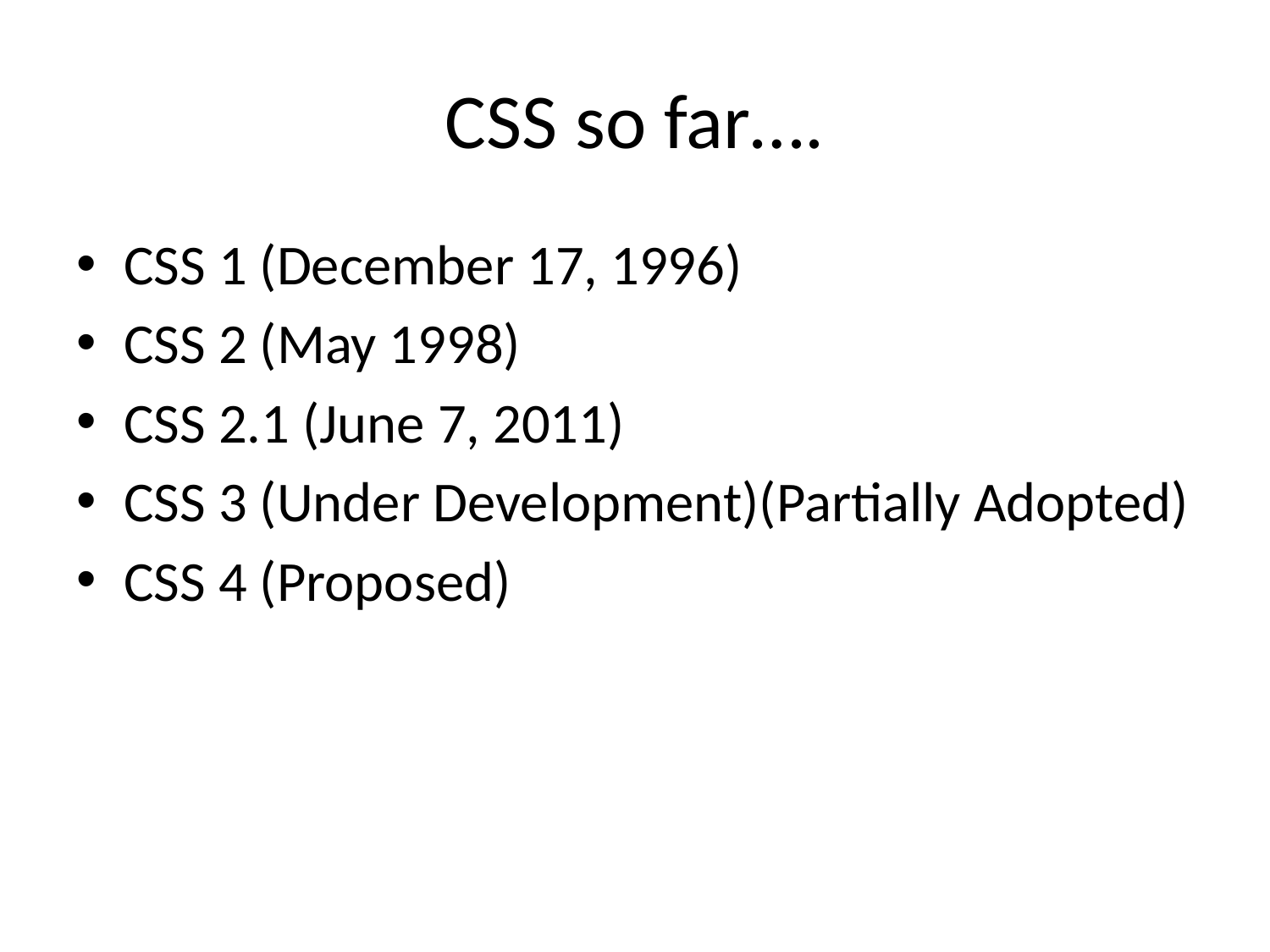

# CSS so far….
CSS 1 (December 17, 1996)
CSS 2 (May 1998)
CSS 2.1 (June 7, 2011)
CSS 3 (Under Development)(Partially Adopted)
CSS 4 (Proposed)